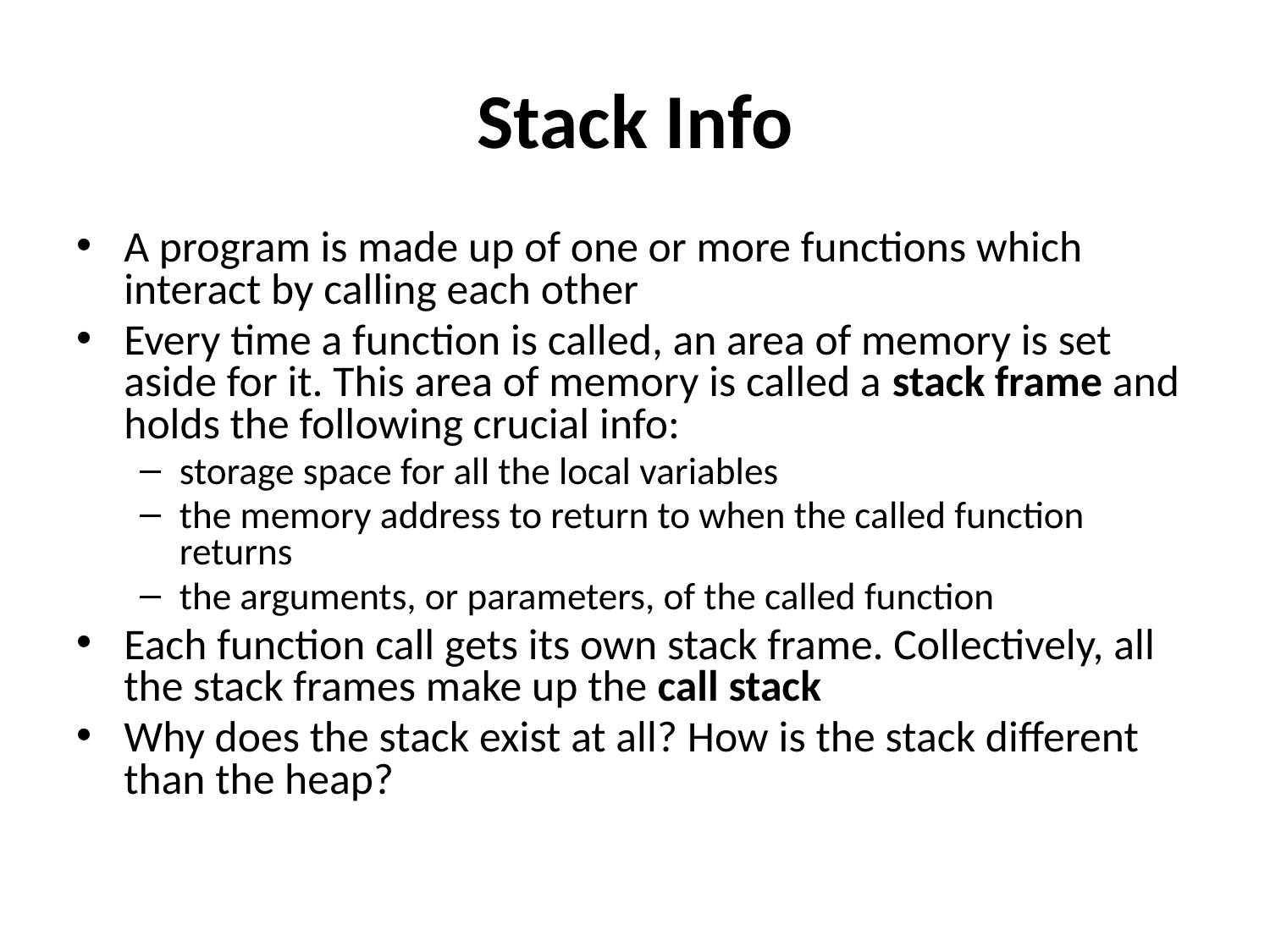

# Stack Info
A program is made up of one or more functions which interact by calling each other
Every time a function is called, an area of memory is set aside for it. This area of memory is called a stack frame and holds the following crucial info:
storage space for all the local variables
the memory address to return to when the called function returns
the arguments, or parameters, of the called function
Each function call gets its own stack frame. Collectively, all the stack frames make up the call stack
Why does the stack exist at all? How is the stack different than the heap?